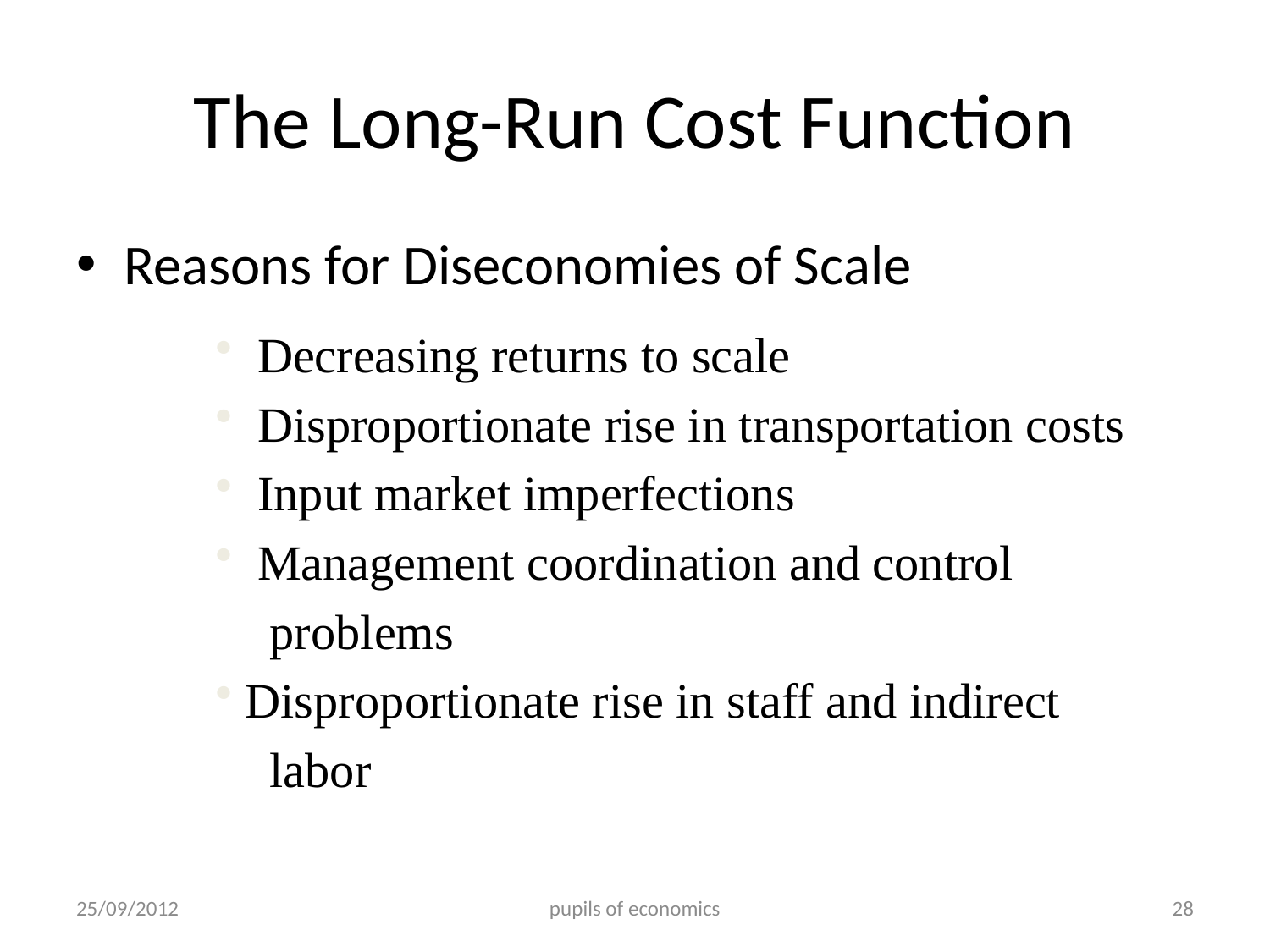

# The Long-Run Cost Function
Reasons for Diseconomies of Scale
 Decreasing returns to scale
 Disproportionate rise in transportation costs
 Input market imperfections
 Management coordination and control
  problems
Disproportionate rise in staff and indirect
  labor

25/09/2012
pupils of economics
28